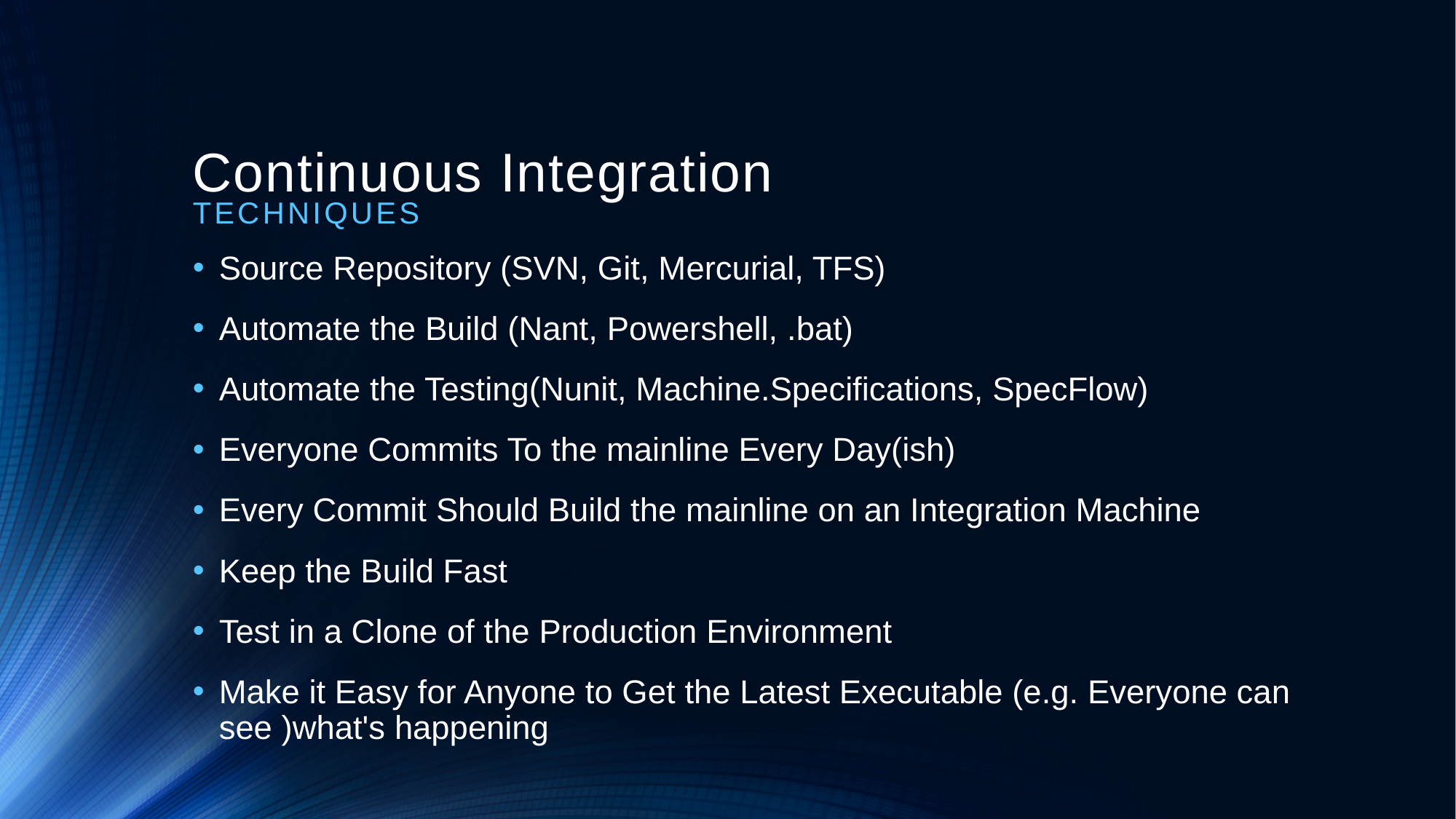

# Continuous Integration
Techniques
Source Repository (SVN, Git, Mercurial, TFS)
Automate the Build (Nant, Powershell, .bat)
Automate the Testing(Nunit, Machine.Specifications, SpecFlow)
Everyone Commits To the mainline Every Day(ish)
Every Commit Should Build the mainline on an Integration Machine
Keep the Build Fast
Test in a Clone of the Production Environment
Make it Easy for Anyone to Get the Latest Executable (e.g. Everyone can see )what's happening